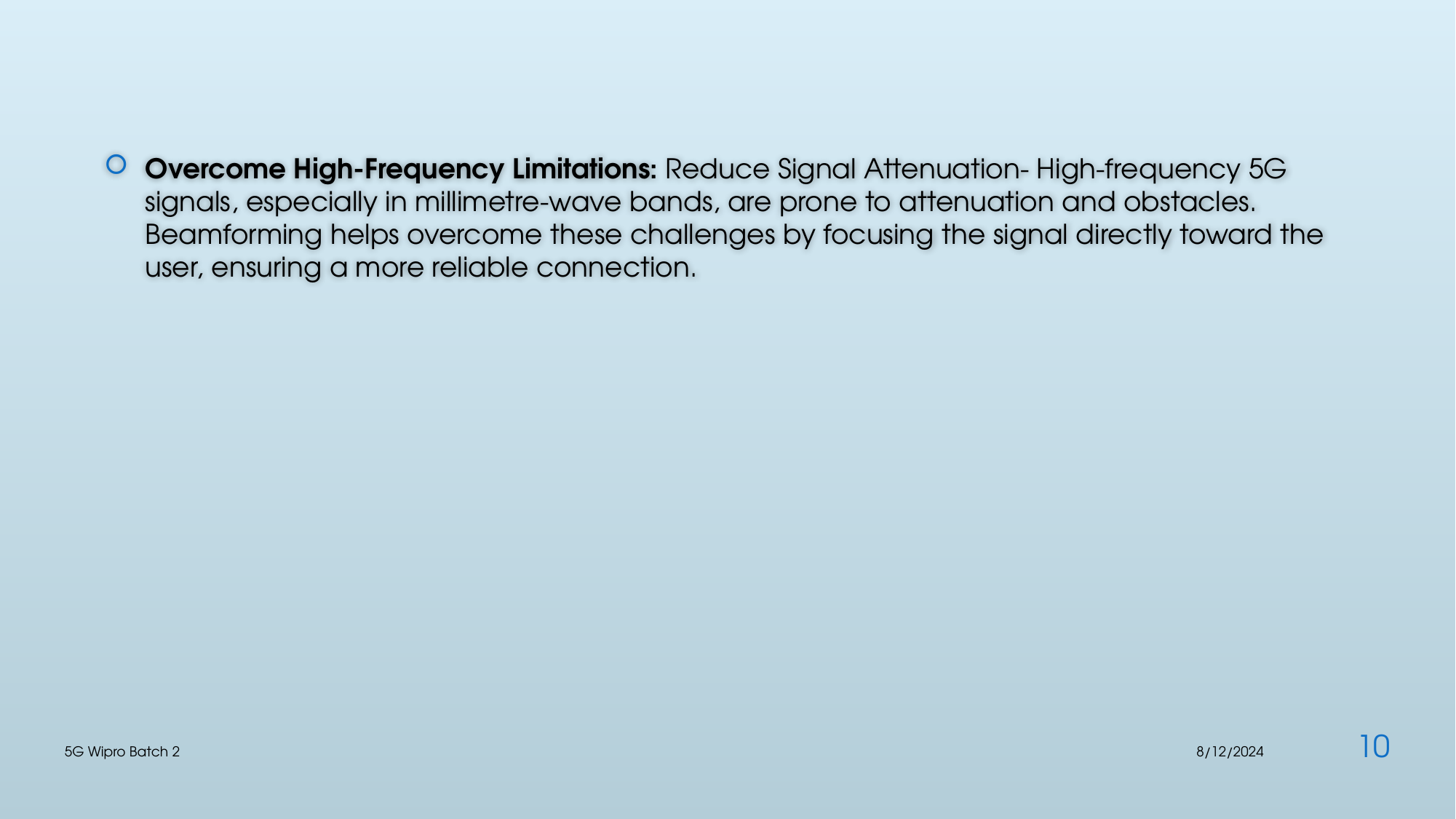

Overcome High-Frequency Limitations: Reduce Signal Attenuation- High-frequency 5G signals, especially in millimetre-wave bands, are prone to attenuation and obstacles. Beamforming helps overcome these challenges by focusing the signal directly toward the user, ensuring a more reliable connection.
10
5G Wipro Batch 2
8/12/2024